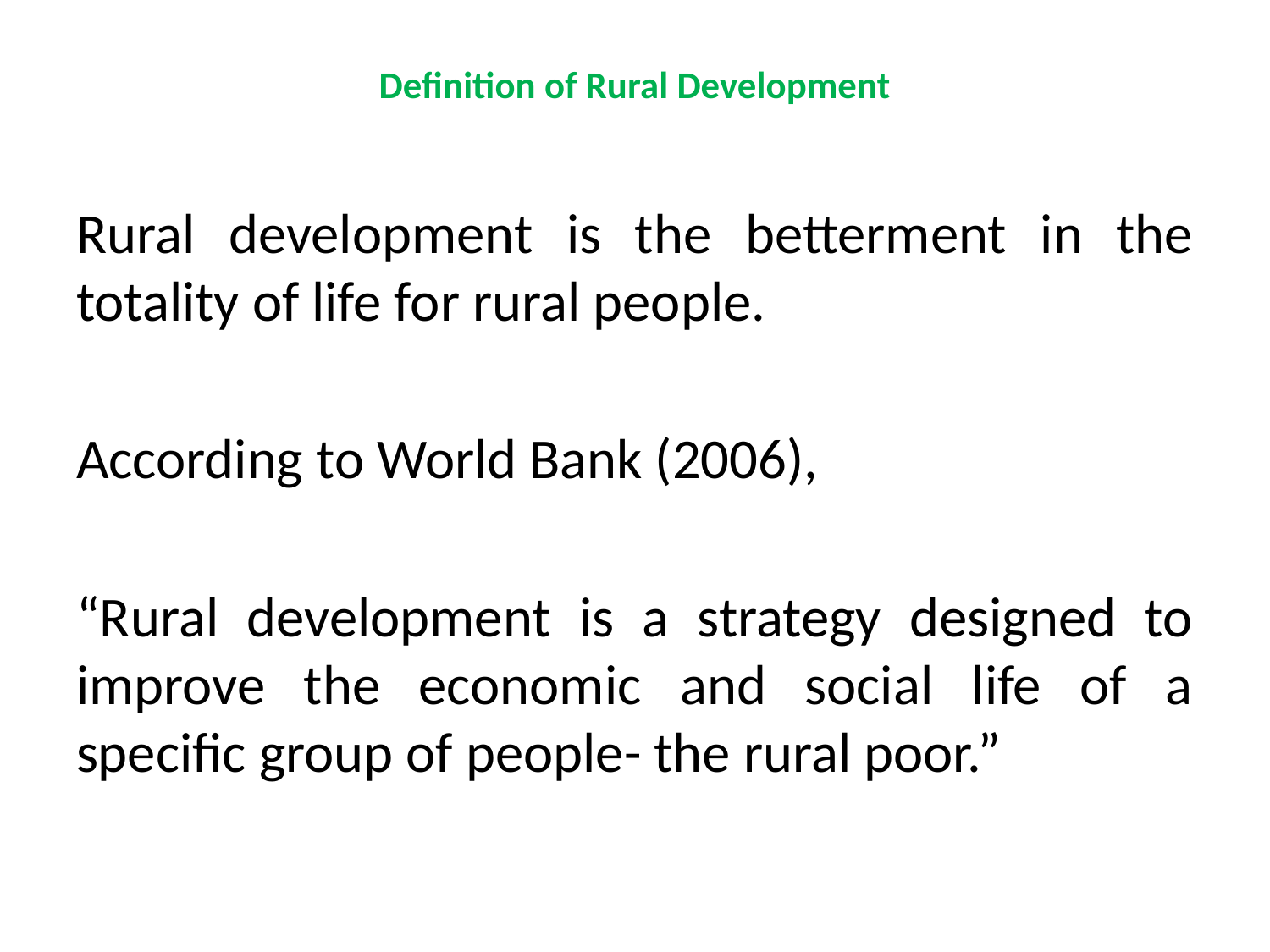

# Definition of Rural Development
Rural development is the betterment in the totality of life for rural people.

According to World Bank (2006),

“Rural development is a strategy designed to improve the economic and social life of a specific group of people- the rural poor.”